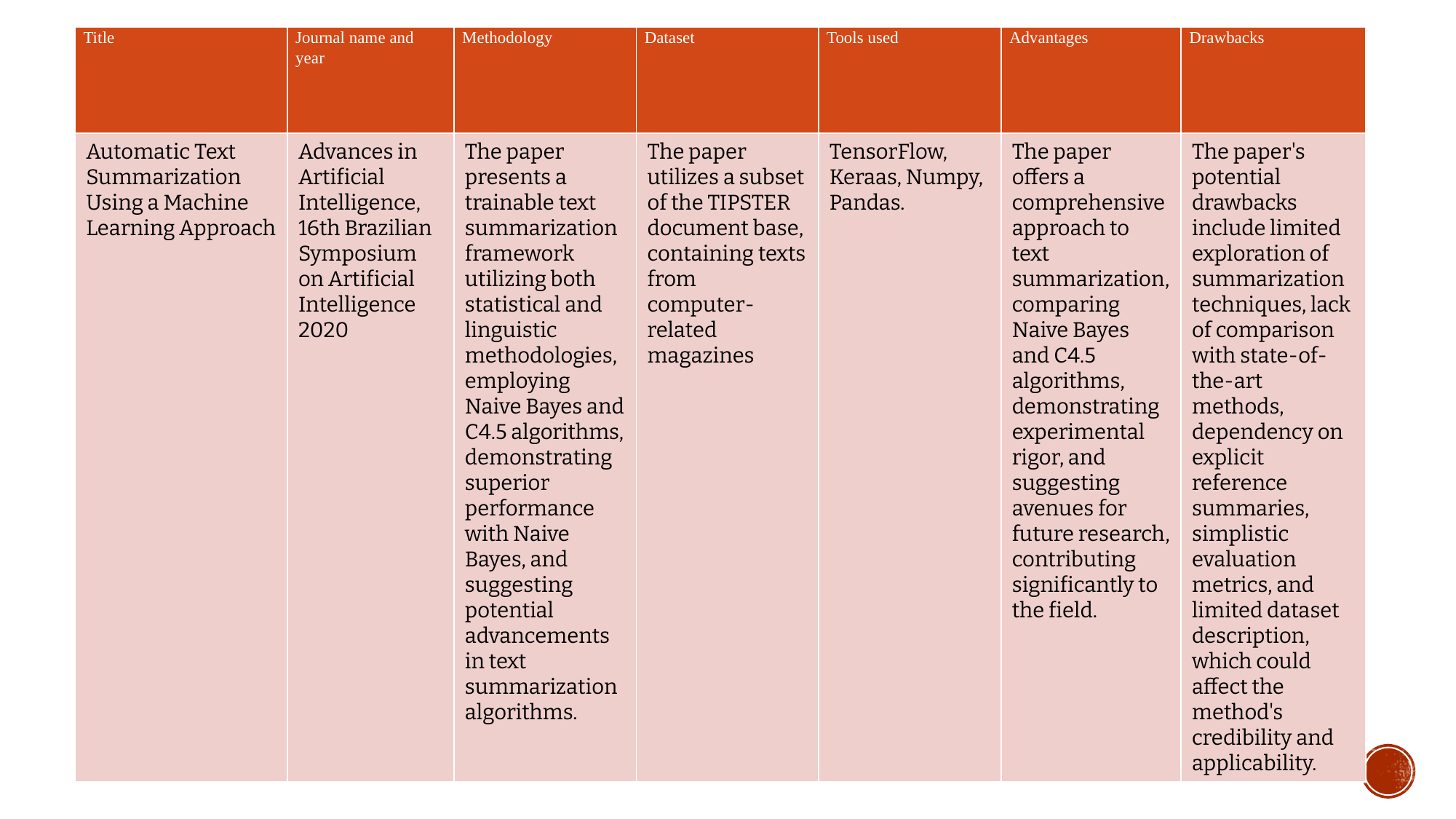

| Title | Journal name and year | Methodology | Dataset | Tools used | Advantages | Drawbacks |
| --- | --- | --- | --- | --- | --- | --- |
| Automatic Text Summarization Using a Machine Learning Approach | Advances in Artificial Intelligence, 16th Brazilian Symposium on Artificial Intelligence 2020 | The paper presents a trainable text summarization framework utilizing both statistical and linguistic methodologies, employing Naive Bayes and C4.5 algorithms, demonstrating superior performance with Naive Bayes, and suggesting potential advancements in text summarization algorithms. | The paper utilizes a subset of the TIPSTER document base, containing texts from computer-related magazines | TensorFlow, Keraas, Numpy, Pandas. | The paper offers a comprehensive approach to text summarization, comparing Naive Bayes and C4.5 algorithms, demonstrating experimental rigor, and suggesting avenues for future research, contributing significantly to the field. | The paper's potential drawbacks include limited exploration of summarization techniques, lack of comparison with state-of-the-art methods, dependency on explicit reference summaries, simplistic evaluation metrics, and limited dataset description, which could affect the method's credibility and applicability. |